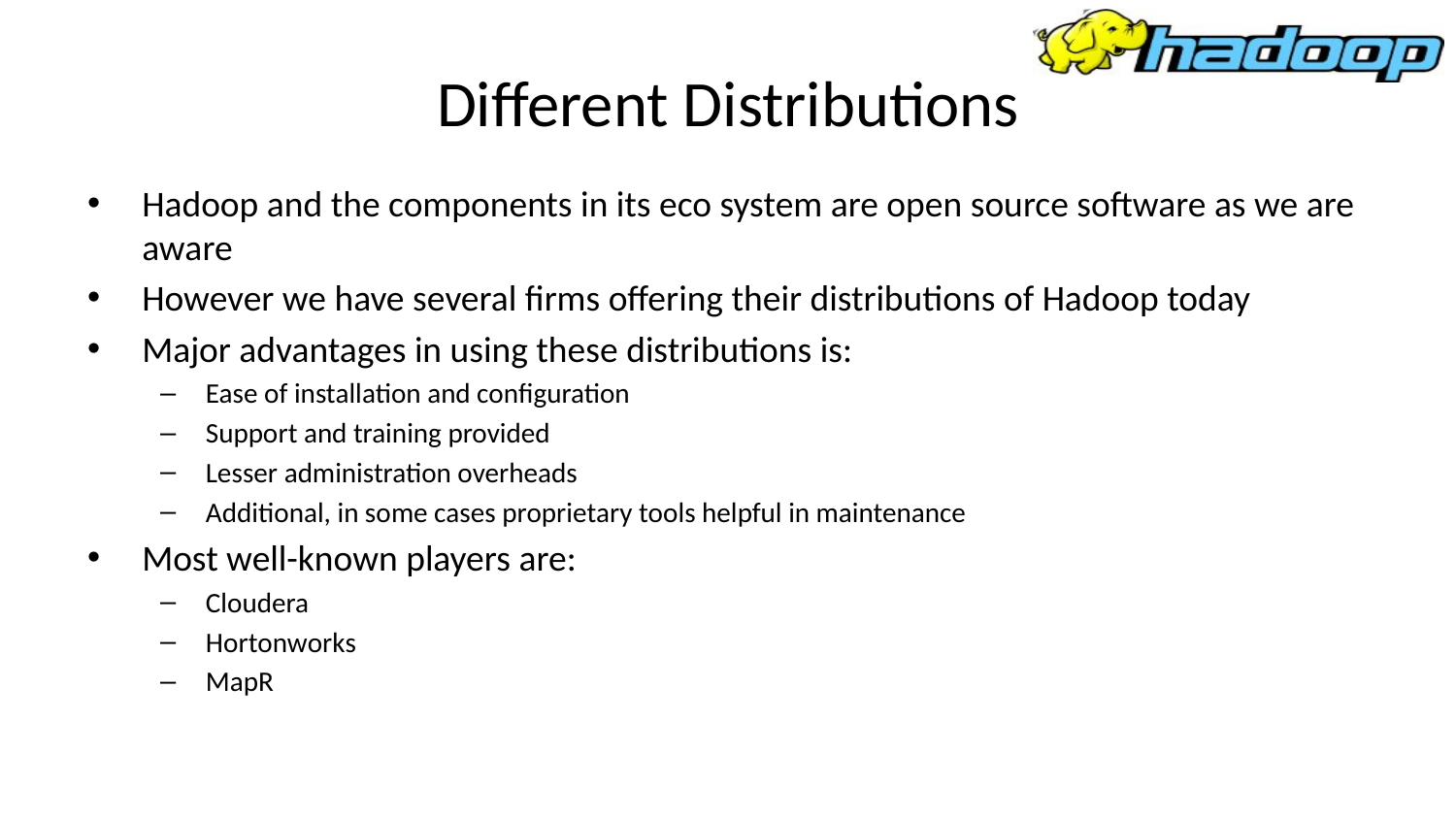

# Different Distributions
Hadoop and the components in its eco system are open source software as we are aware
However we have several firms offering their distributions of Hadoop today
Major advantages in using these distributions is:
Ease of installation and configuration
Support and training provided
Lesser administration overheads
Additional, in some cases proprietary tools helpful in maintenance
Most well-known players are:
Cloudera
Hortonworks
MapR